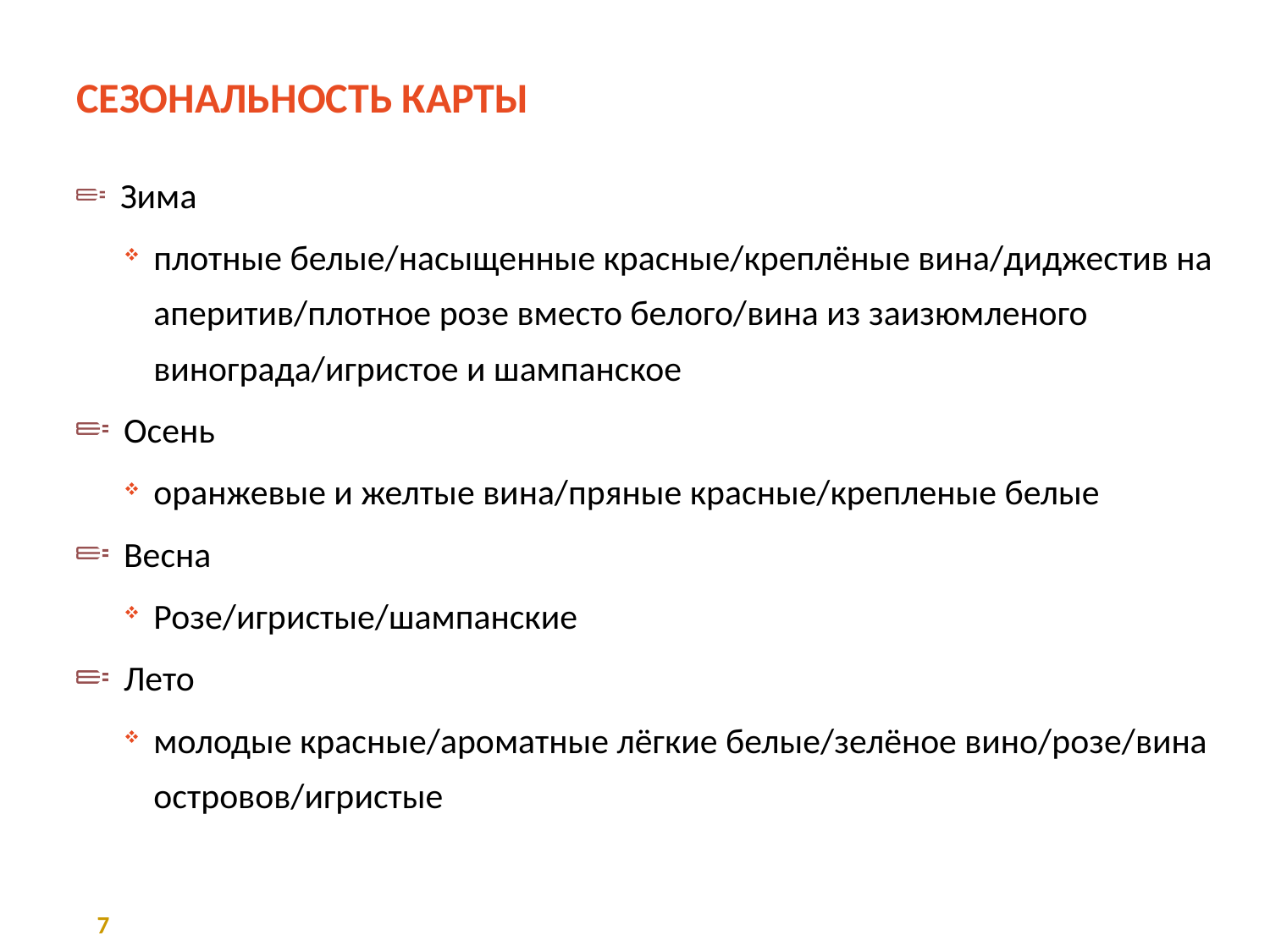

# Сезональность Карты
  Зима
плотные белые/насыщенные красные/креплёные вина/диджестив на аперитив/плотное розе вместо белого/вина из заизюмленого винограда/игристое и шампанское
  Осень
оранжевые и желтые вина/пряные красные/крепленые белые
  Весна
Розе/игристые/шампанские
  Лето
молодые красные/ароматные лёгкие белые/зелёное вино/розе/вина островов/игристые